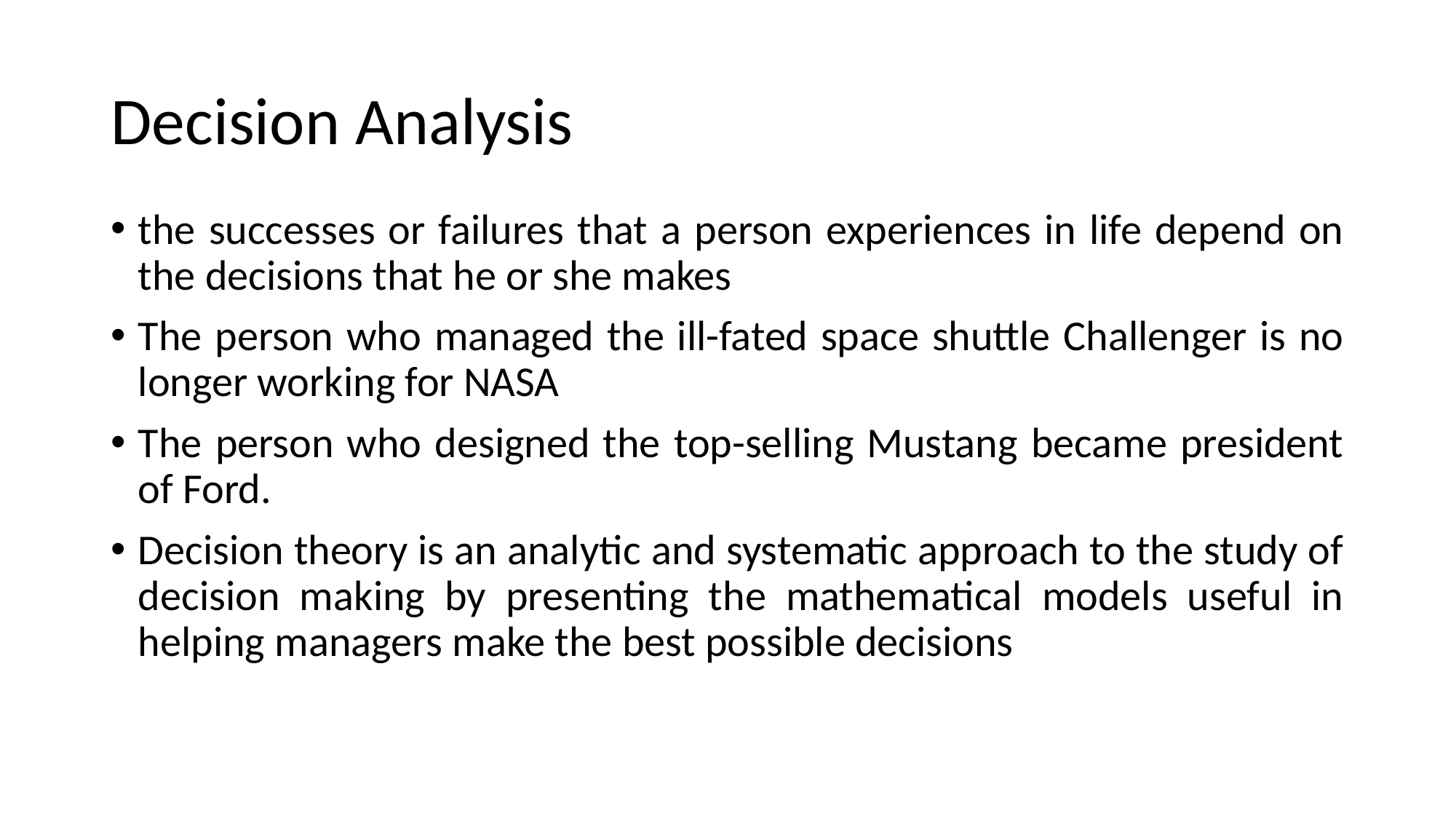

# Decision Analysis
the successes or failures that a person experiences in life depend on the decisions that he or she makes
The person who managed the ill-fated space shuttle Challenger is no longer working for NASA
The person who designed the top-selling Mustang became president of Ford.
Decision theory is an analytic and systematic approach to the study of decision making by presenting the mathematical models useful in helping managers make the best possible decisions